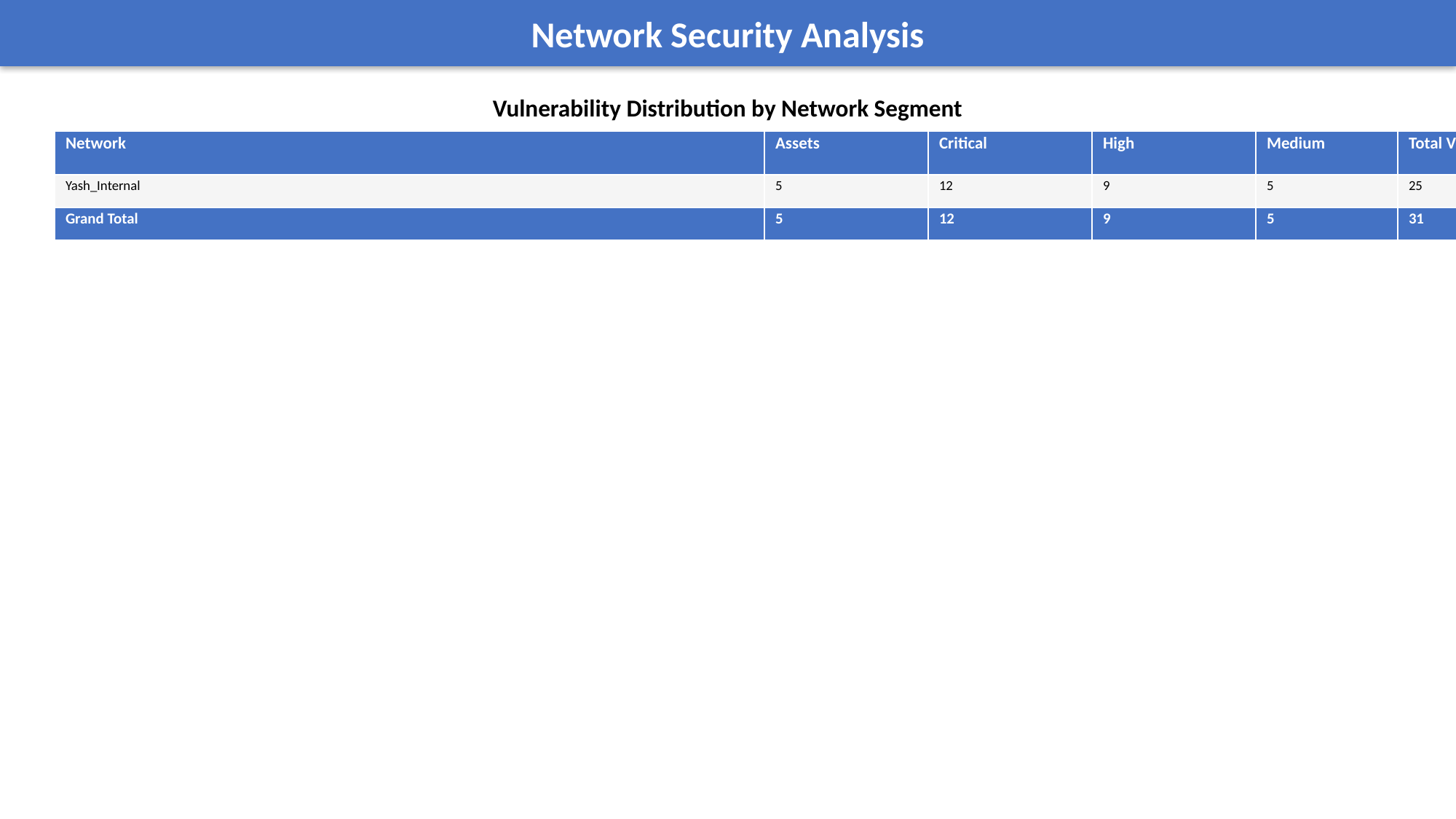

Network Security Analysis
Vulnerability Distribution by Network Segment
| Network | Assets | Critical | High | Medium | Total Vulns |
| --- | --- | --- | --- | --- | --- |
| Yash\_Internal | 5 | 12 | 9 | 5 | 25 |
| Grand Total | 5 | 12 | 9 | 5 | 31 |